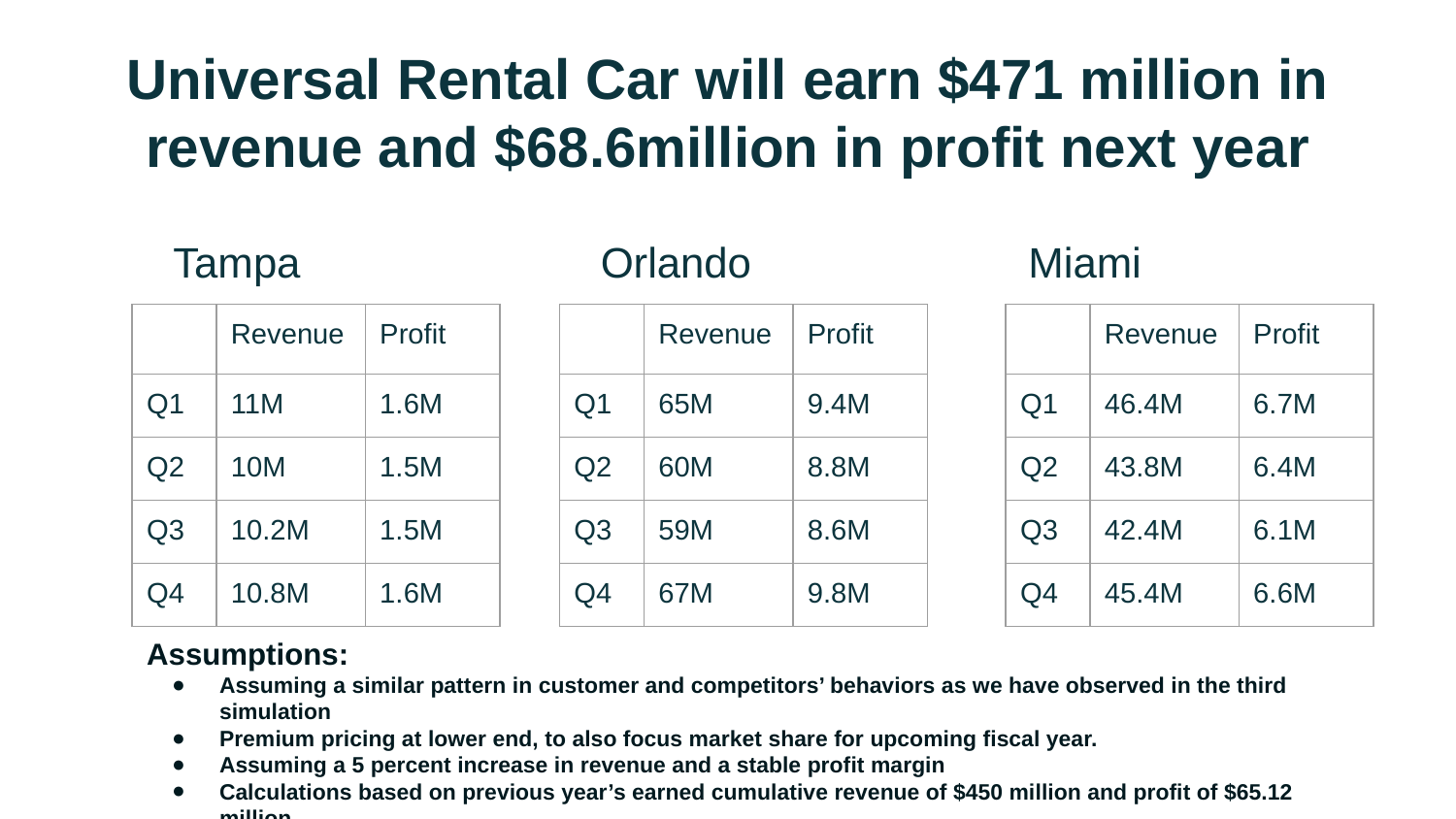

Universal Rental Car will earn $471 million in revenue and $68.6million in profit next year
Tampa
Orlando
Miami
|  | Revenue | Profit |
| --- | --- | --- |
| Q1 | 11M | 1.6M |
| Q2 | 10M | 1.5M |
| Q3 | 10.2M | 1.5M |
| Q4 | 10.8M | 1.6M |
|  | Revenue | Profit |
| --- | --- | --- |
| Q1 | 65M | 9.4M |
| Q2 | 60M | 8.8M |
| Q3 | 59M | 8.6M |
| Q4 | 67M | 9.8M |
|  | Revenue | Profit |
| --- | --- | --- |
| Q1 | 46.4M | 6.7M |
| Q2 | 43.8M | 6.4M |
| Q3 | 42.4M | 6.1M |
| Q4 | 45.4M | 6.6M |
Assumptions:
Assuming a similar pattern in customer and competitors’ behaviors as we have observed in the third simulation
Premium pricing at lower end, to also focus market share for upcoming fiscal year.
Assuming a 5 percent increase in revenue and a stable profit margin
Calculations based on previous year’s earned cumulative revenue of $450 million and profit of $65.12 million.